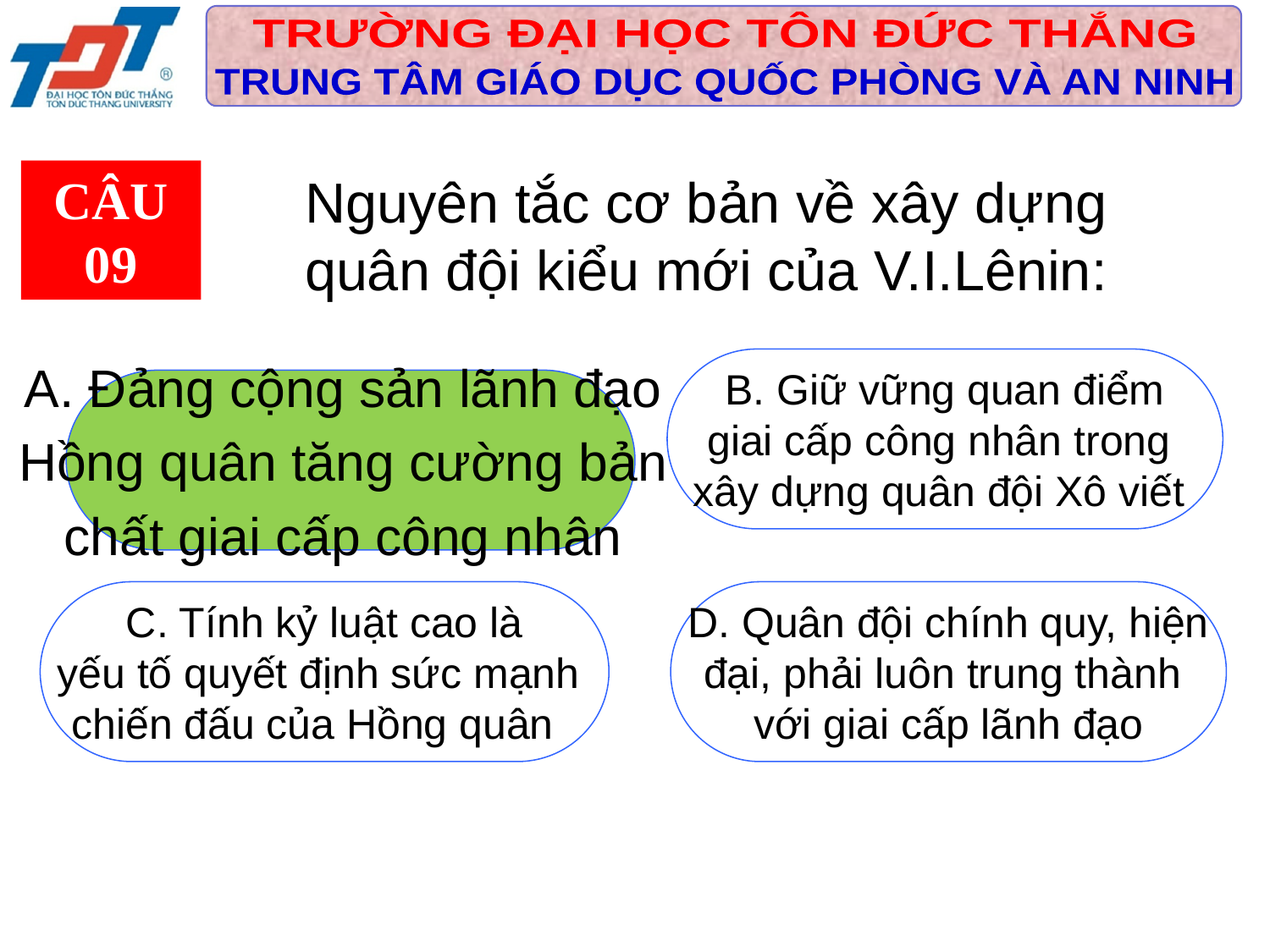

Nguyên tắc cơ bản về xây dựng
quân đội kiểu mới của V.I.Lênin:
CÂU 09
 B. Giữ vững quan điểm
giai cấp công nhân trong
xây dựng quân đội Xô viết
A. Đảng cộng sản lãnh đạo
Hồng quân tăng cường bản
chất giai cấp công nhân
 C. Tính kỷ luật cao là
yếu tố quyết định sức mạnh
chiến đấu của Hồng quân
 D. Quân đội chính quy, hiện
đại, phải luôn trung thành
với giai cấp lãnh đạo